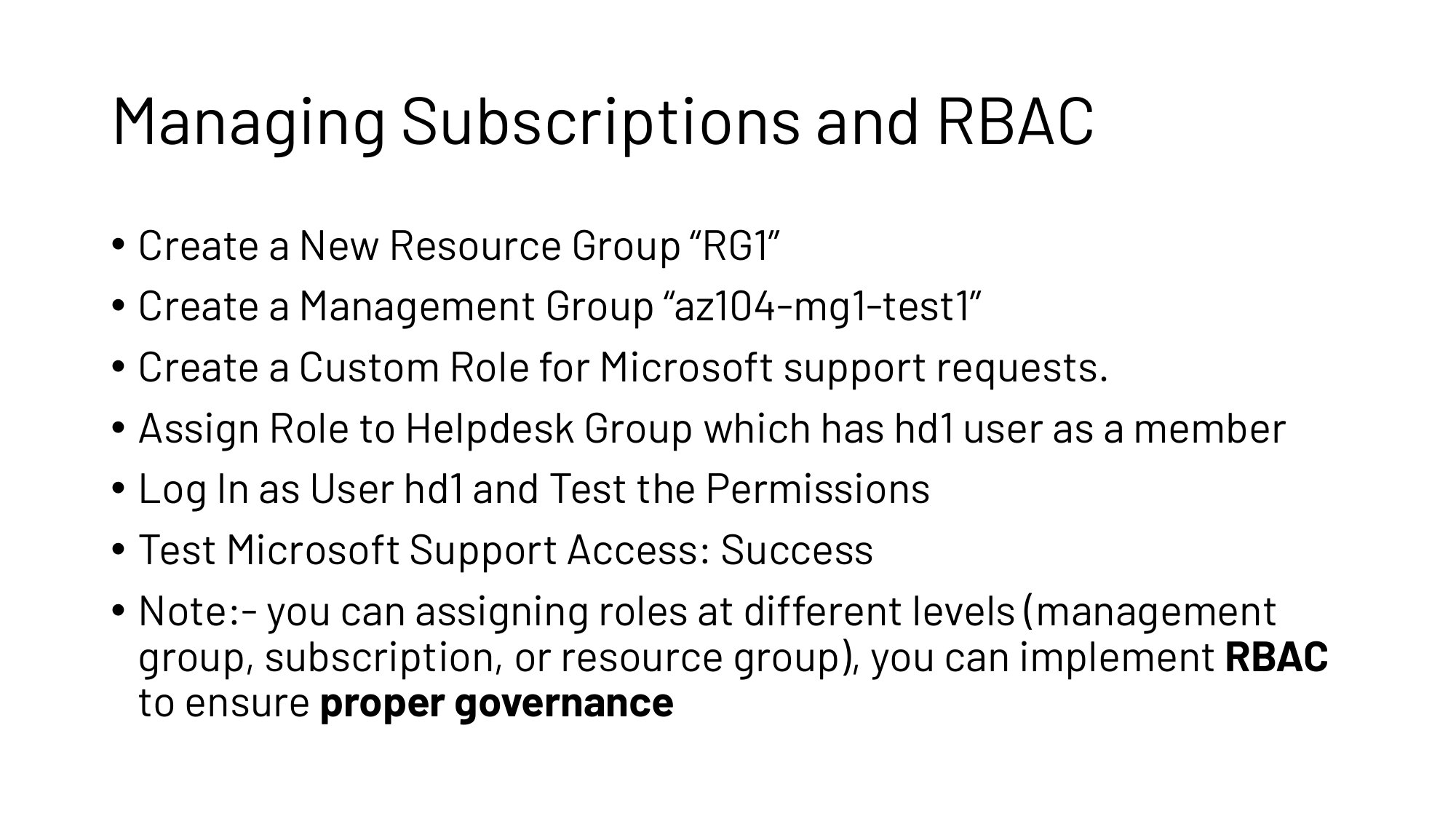

# Managing Subscriptions and RBAC
Create a New Resource Group “RG1”
Create a Management Group “az104-mg1-test1”
Create a Custom Role for Microsoft support requests.
Assign Role to Helpdesk Group which has hd1 user as a member
Log In as User hd1 and Test the Permissions
Test Microsoft Support Access: Success
Note:- you can assigning roles at different levels (management group, subscription, or resource group), you can implement RBAC to ensure proper governance